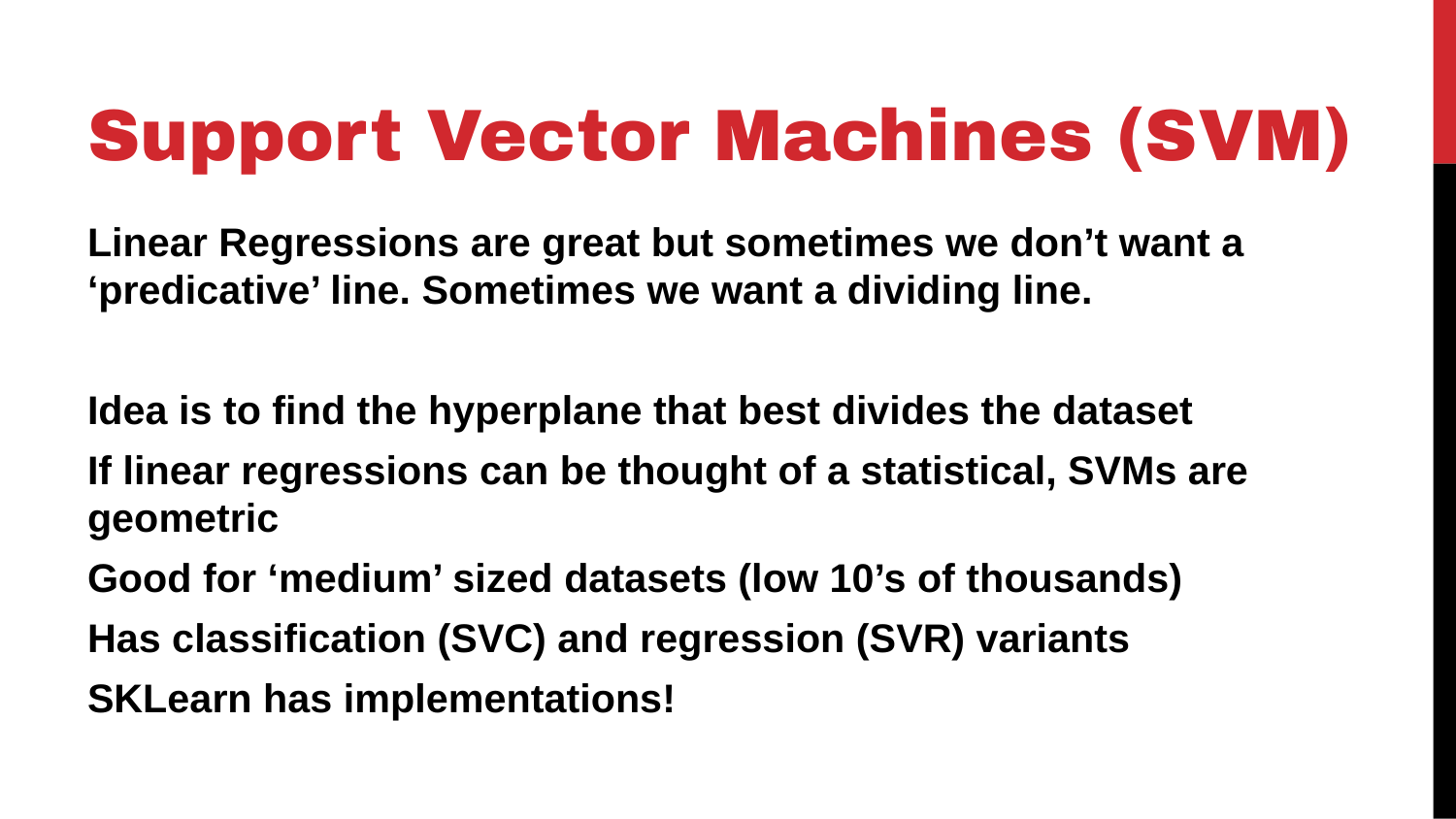

# Support Vector Machines (SVM)
Linear Regressions are great but sometimes we don’t want a ‘predicative’ line. Sometimes we want a dividing line.

Idea is to find the hyperplane that best divides the dataset
If linear regressions can be thought of a statistical, SVMs are geometric
Good for ‘medium’ sized datasets (low 10’s of thousands)
Has classification (SVC) and regression (SVR) variants
SKLearn has implementations!